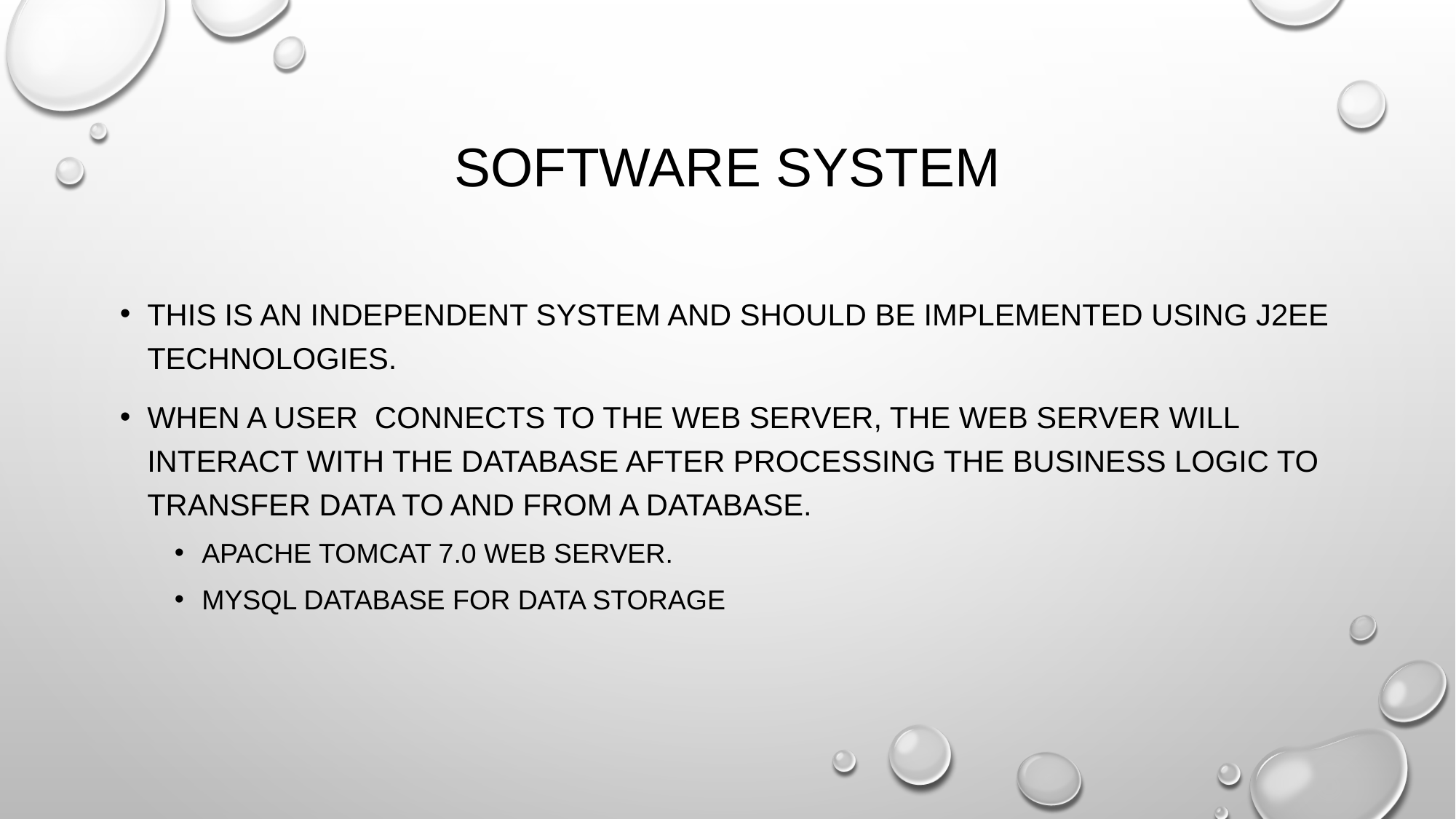

# Software System
This is an independent system and should be implemented using J2EE technologies.
When a user  connects to the Web Server, the Web Server will interact with the Database after processing the business logic to transfer data to and from a database.
Apache Tomcat 7.0 Web Server.
MySQL database for data storage